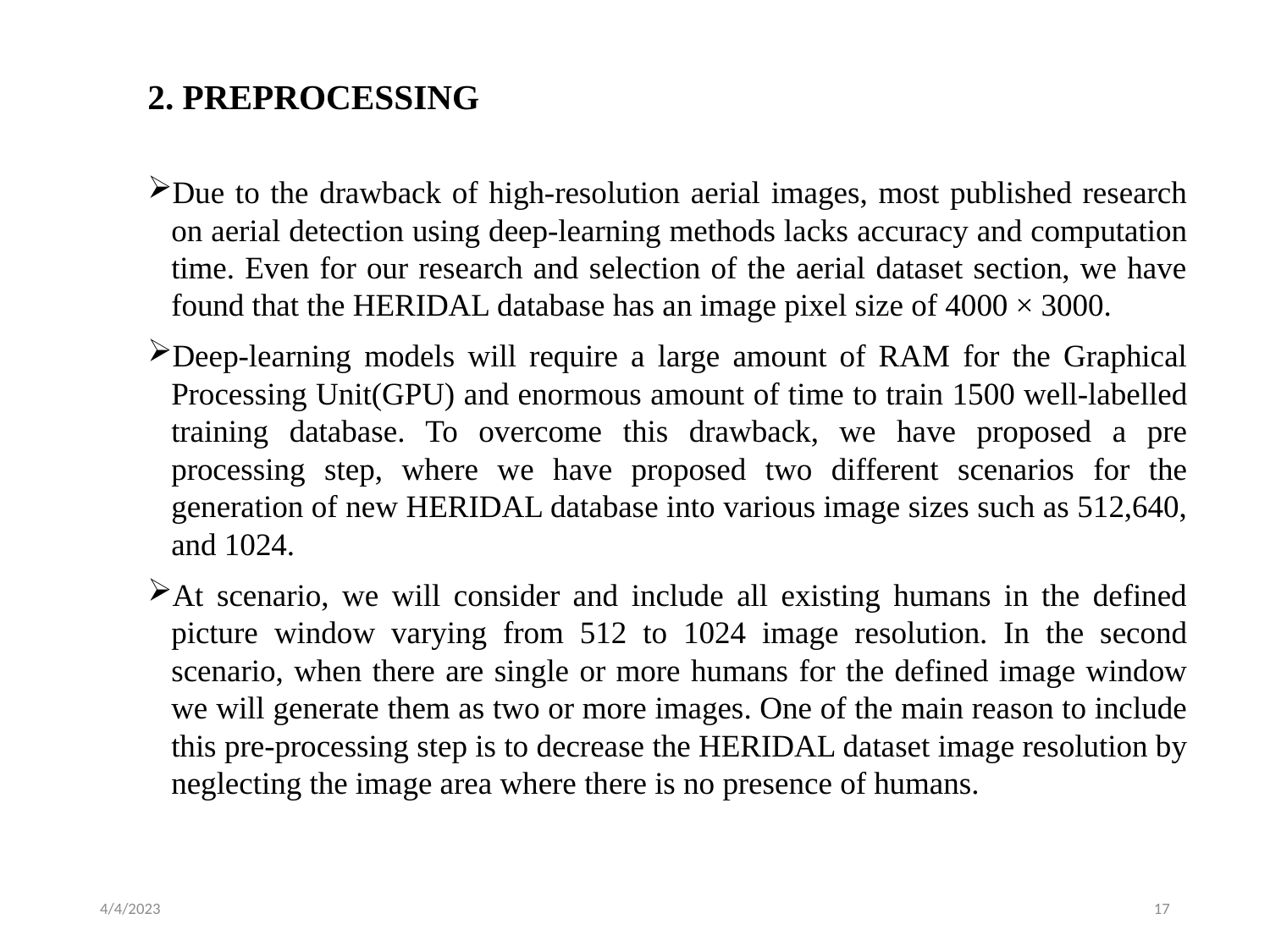

2. PREPROCESSING

Due to the drawback of high-resolution aerial images, most published research on aerial detection using deep-learning methods lacks accuracy and computation time. Even for our research and selection of the aerial dataset section, we have found that the HERIDAL database has an image pixel size of 4000 × 3000.
Deep-learning models will require a large amount of RAM for the Graphical Processing Unit(GPU) and enormous amount of time to train 1500 well-labelled training database. To overcome this drawback, we have proposed a pre processing step, where we have proposed two different scenarios for the generation of new HERIDAL database into various image sizes such as 512,640, and 1024.
At scenario, we will consider and include all existing humans in the defined picture window varying from 512 to 1024 image resolution. In the second scenario, when there are single or more humans for the defined image window we will generate them as two or more images. One of the main reason to include this pre-processing step is to decrease the HERIDAL dataset image resolution by neglecting the image area where there is no presence of humans.
4/4/2023
17